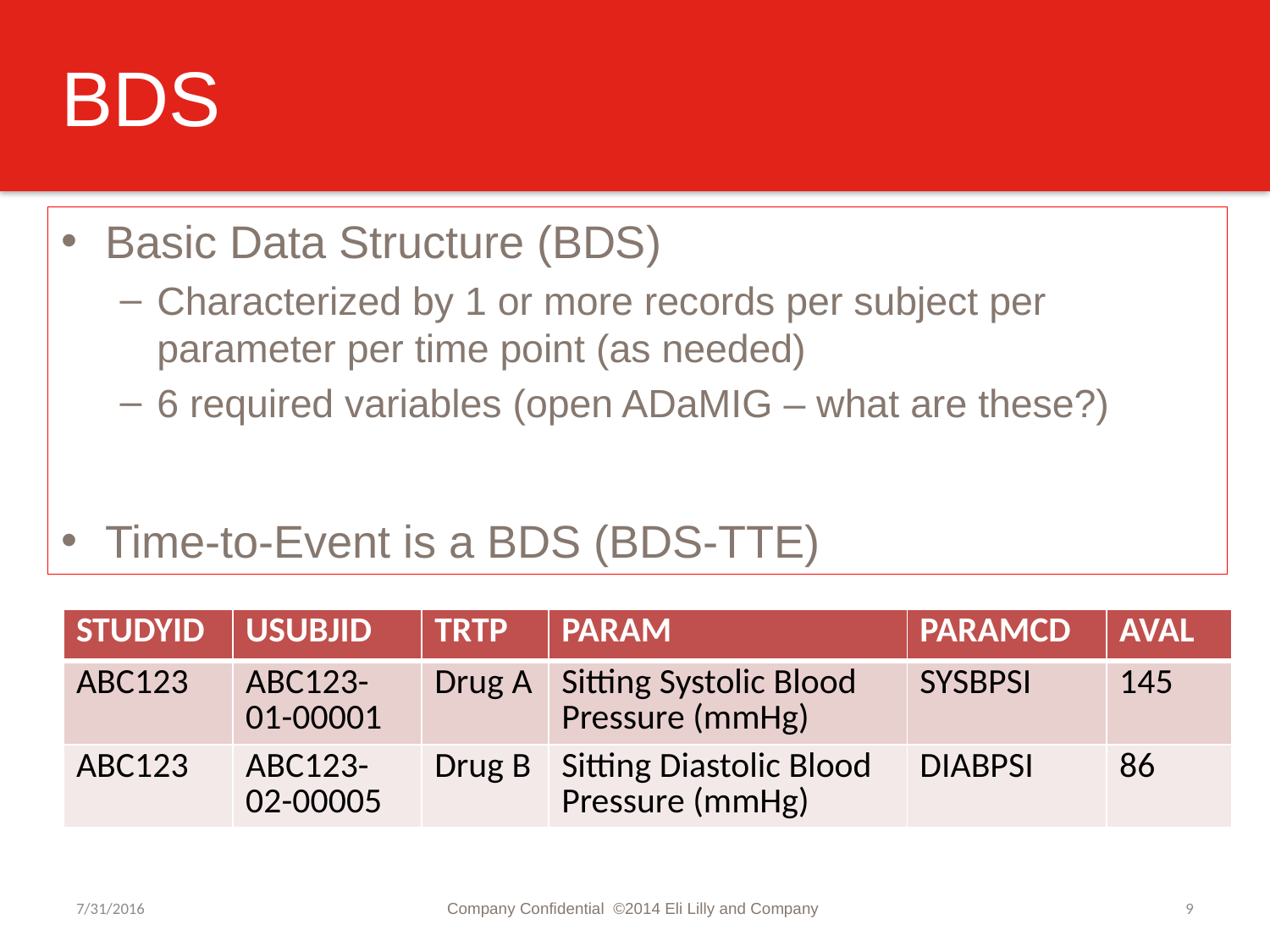

# BDS
Basic Data Structure (BDS)
Characterized by 1 or more records per subject per parameter per time point (as needed)
6 required variables (open ADaMIG – what are these?)

Time-to-Event is a BDS (BDS-TTE)
| STUDYID | USUBJID | TRTP | PARAM | PARAMCD | AVAL |
| --- | --- | --- | --- | --- | --- |
| ABC123 | ABC123-01-00001 | Drug A | Sitting Systolic Blood Pressure (mmHg) | SYSBPSI | 145 |
| ABC123 | ABC123-02-00005 | Drug B | Sitting Diastolic Blood Pressure (mmHg) | DIABPSI | 86 |
7/31/2016
Company Confidential  ©2014 Eli Lilly and Company
9